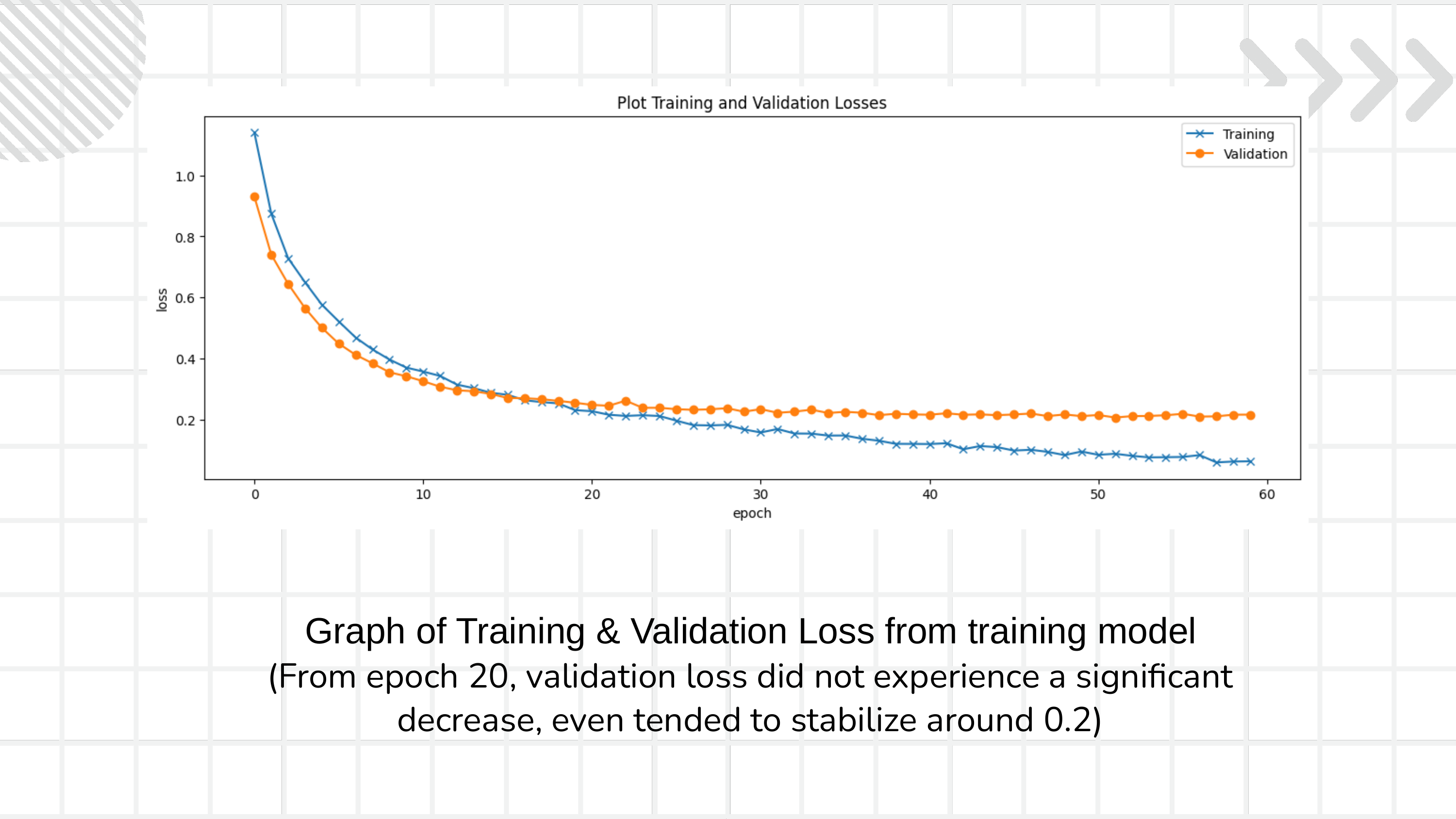

Graph of Training & Validation Loss from training model
(From epoch 20, validation loss did not experience a significant decrease, even tended to stabilize around 0.2)